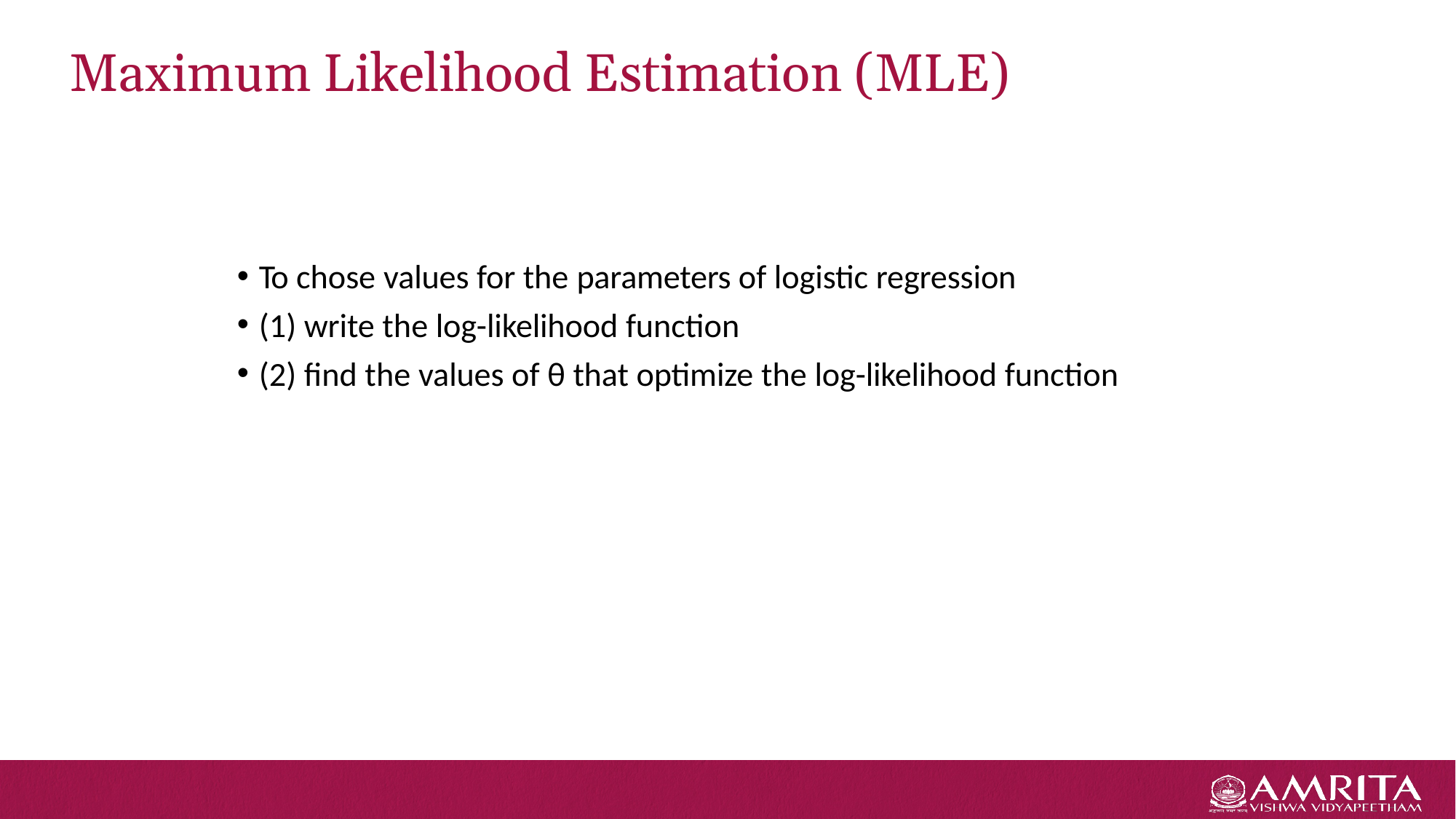

# Maximum Likelihood Estimation (MLE)
To chose values for the parameters of logistic regression
(1) write the log-likelihood function
(2) find the values of θ that optimize the log-likelihood function